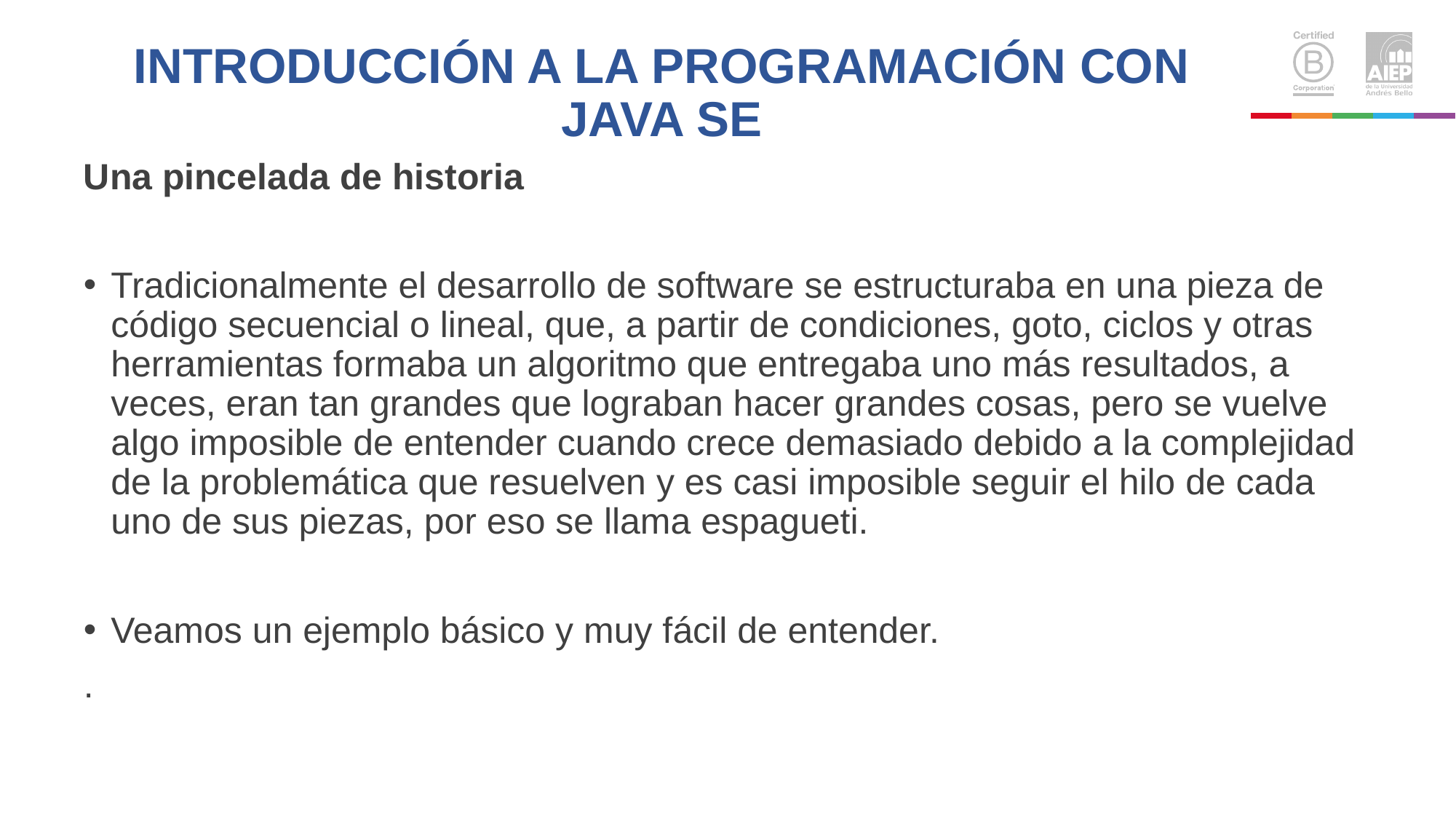

# INTRODUCCIÓN A LA PROGRAMACIÓN CON JAVA SE
Una pincelada de historia

Tradicionalmente el desarrollo de software se estructuraba en una pieza de código secuencial o lineal, que, a partir de condiciones, goto, ciclos y otras herramientas formaba un algoritmo que entregaba uno más resultados, a veces, eran tan grandes que lograban hacer grandes cosas, pero se vuelve algo imposible de entender cuando crece demasiado debido a la complejidad de la problemática que resuelven y es casi imposible seguir el hilo de cada uno de sus piezas, por eso se llama espagueti.

Veamos un ejemplo básico y muy fácil de entender.
.